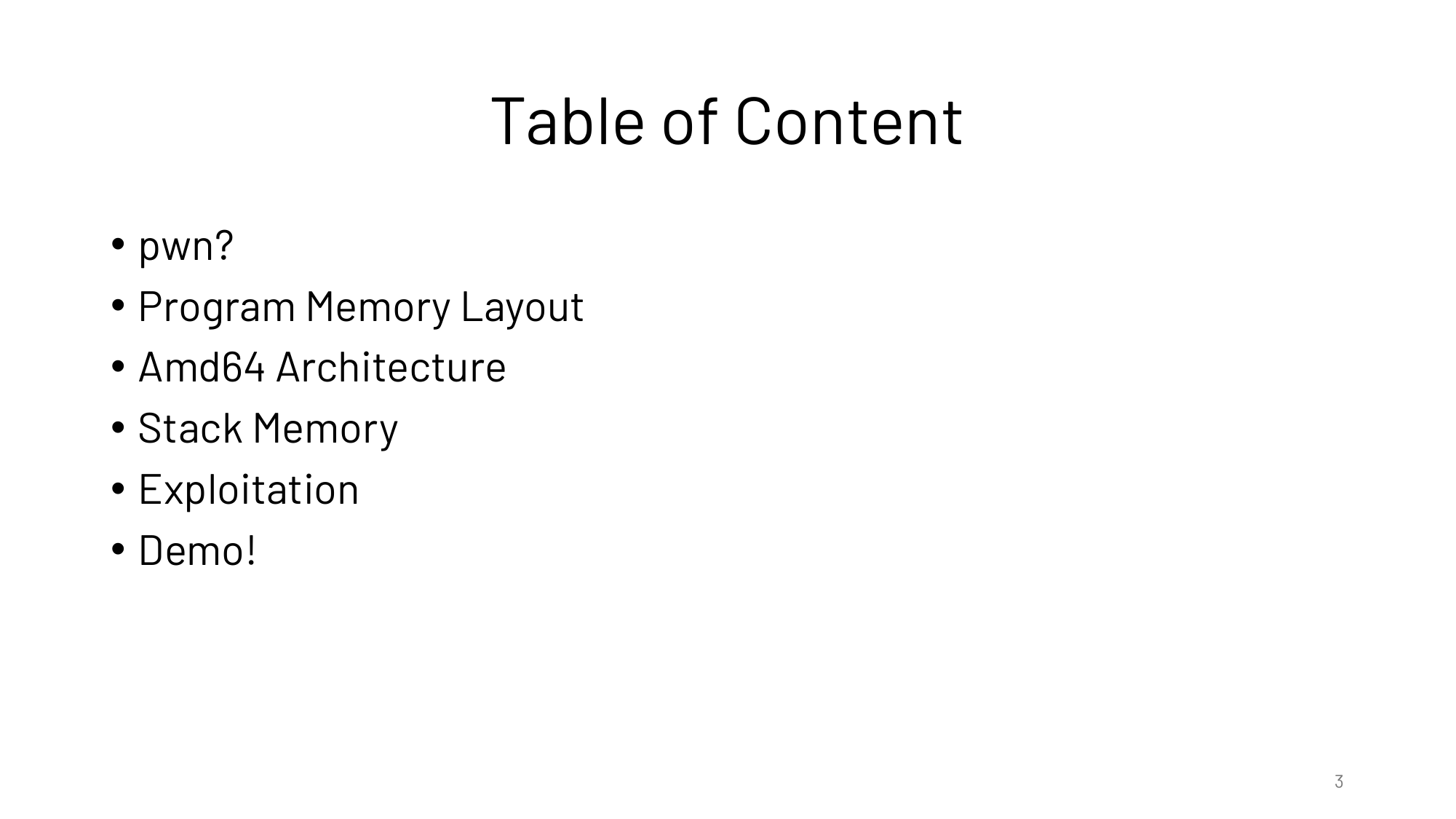

3
# Table of Content
pwn?
Program Memory Layout
Amd64 Architecture
Stack Memory
Exploitation
Demo!